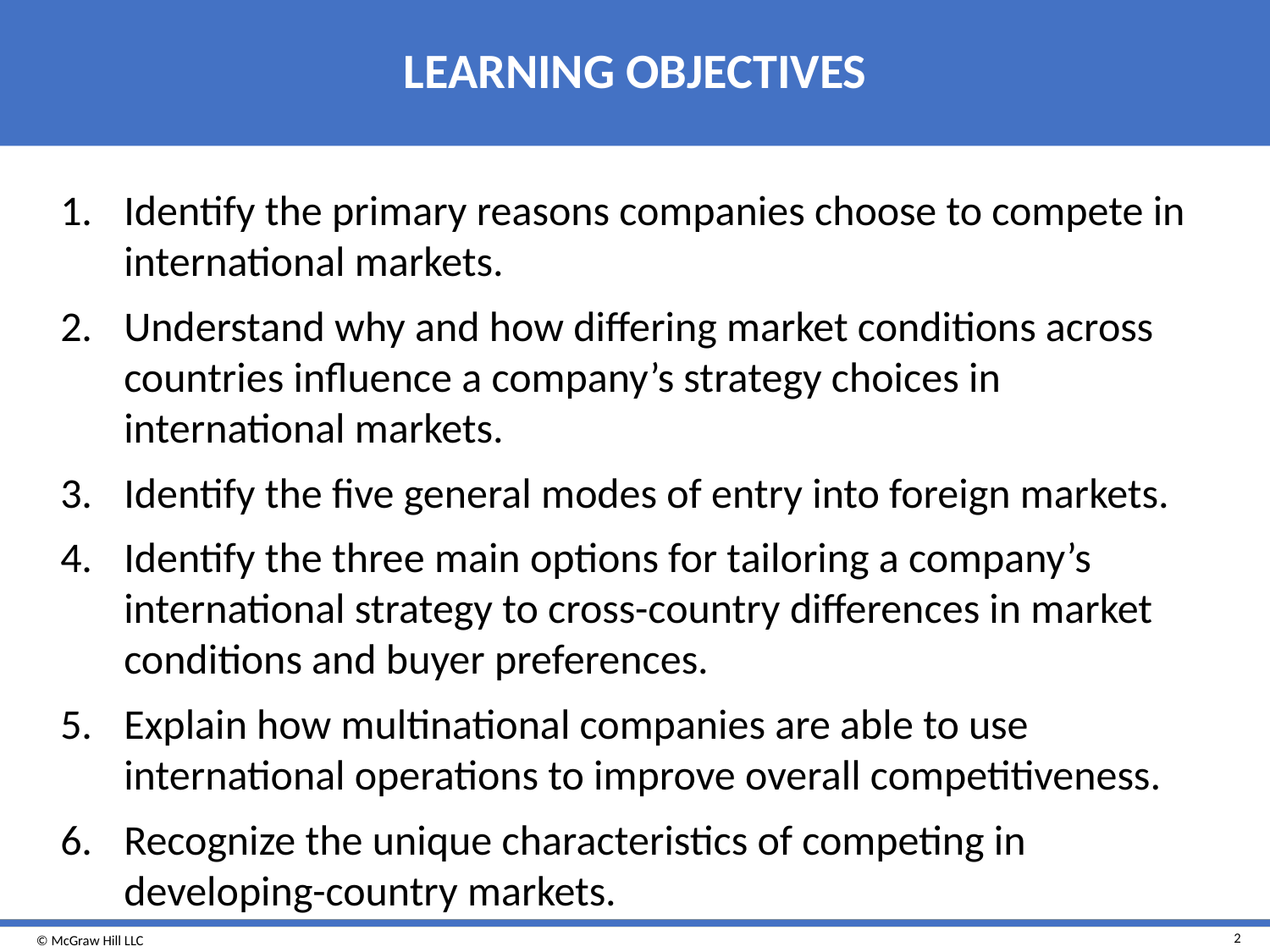

# LEARNING OBJECTIVES
Identify the primary reasons companies choose to compete in international markets.
Understand why and how differing market conditions across countries influence a company’s strategy choices in international markets.
Identify the five general modes of entry into foreign markets.
Identify the three main options for tailoring a company’s international strategy to cross-country differences in market conditions and buyer preferences.
Explain how multinational companies are able to use international operations to improve overall competitiveness.
Recognize the unique characteristics of competing in developing-country markets.

2